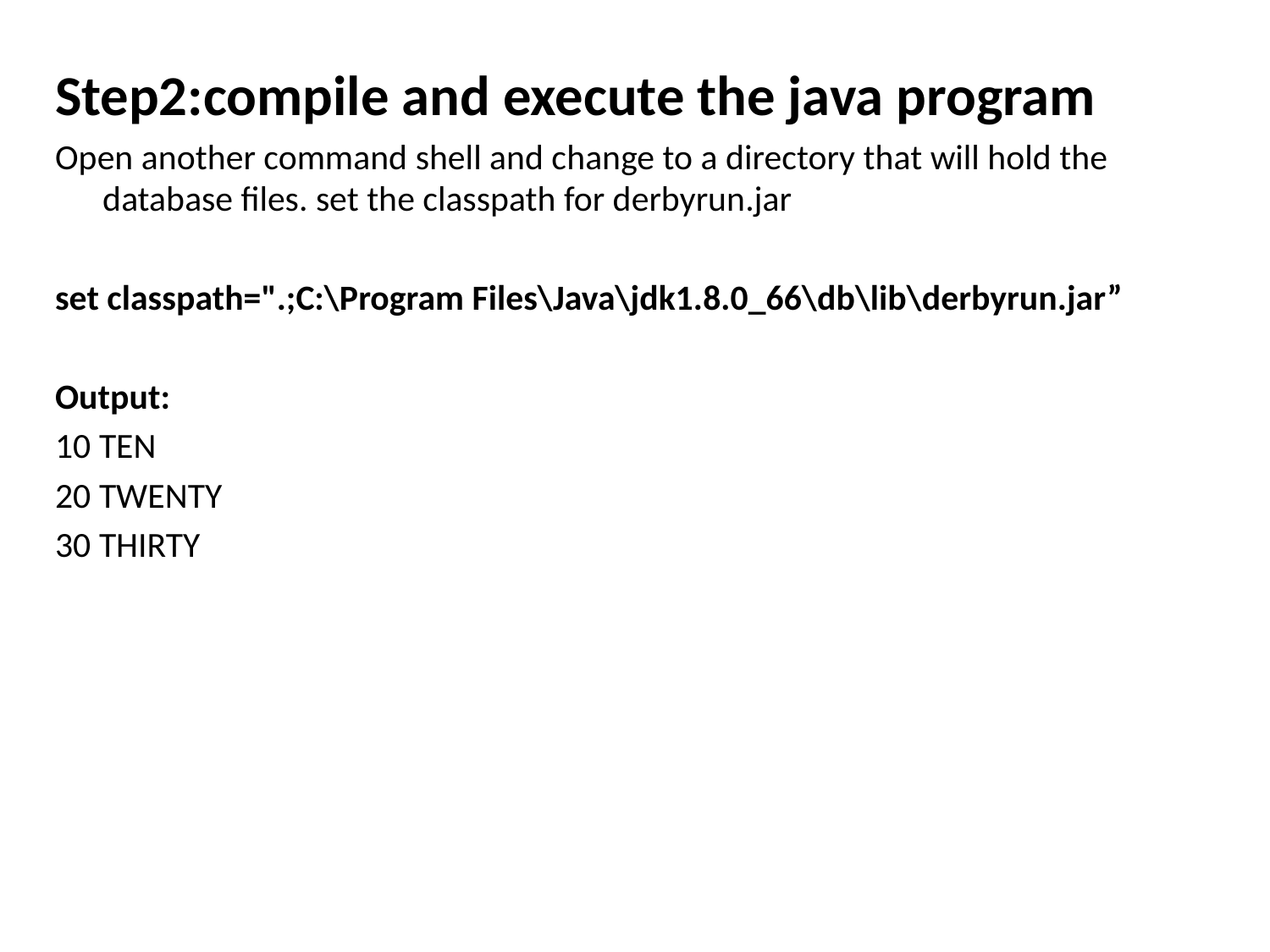

Step2:compile and execute the java program
Open another command shell and change to a directory that will hold the database files. set the classpath for derbyrun.jar

set classpath=".;C:\Program Files\Java\jdk1.8.0_66\db\lib\derbyrun.jar”

Output:
10 TEN
20 TWENTY
30 THIRTY